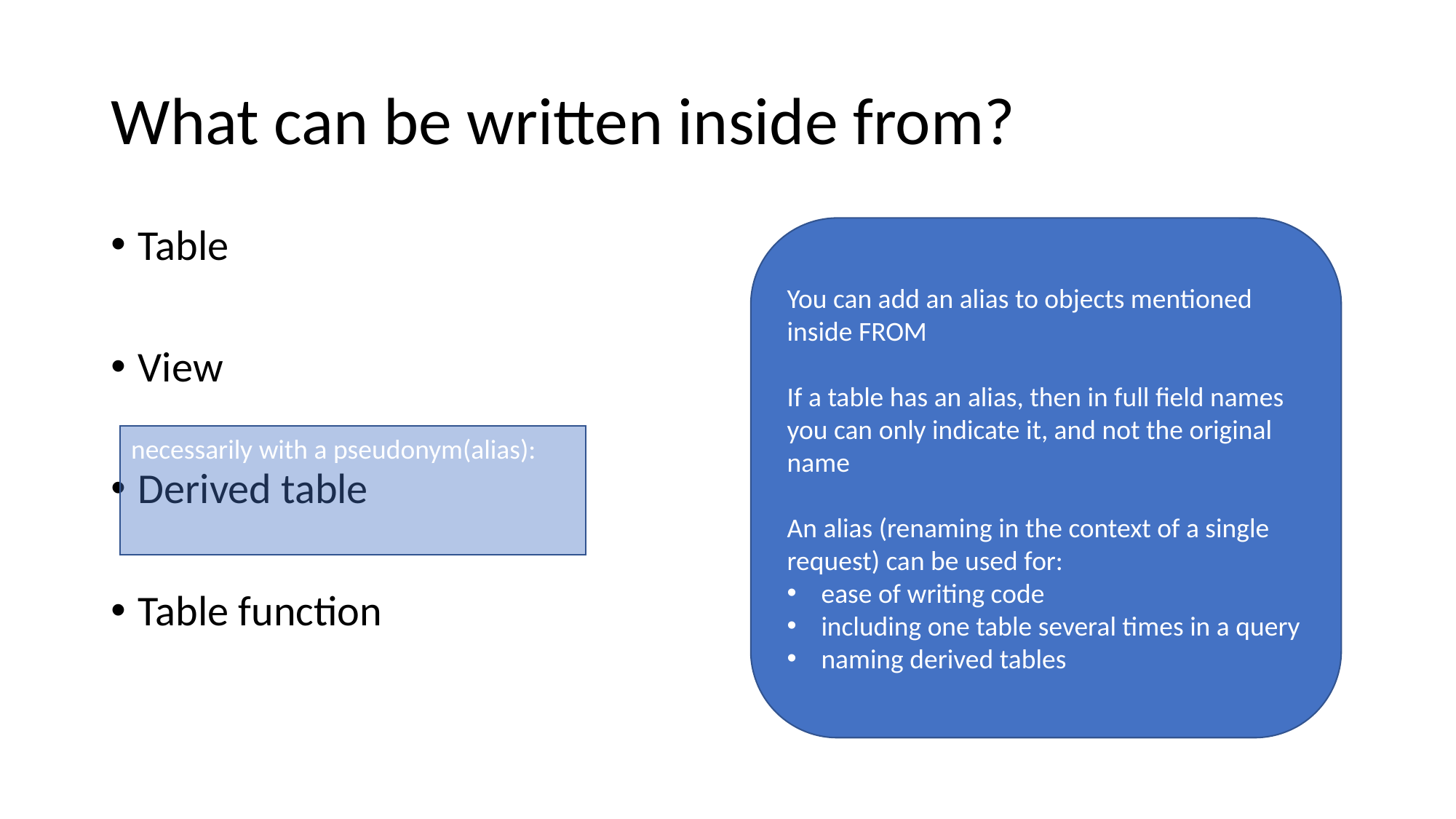

# What can be written inside from?
You can add an alias to objects mentioned inside FROM

If a table has an alias, then in full field names you can only indicate it, and not the original name

An alias (renaming in the context of a single request) can be used for:
ease of writing code
including one table several times in a query
naming derived tables
Table

View

Derived table

Table function
necessarily with a pseudonym(alias):